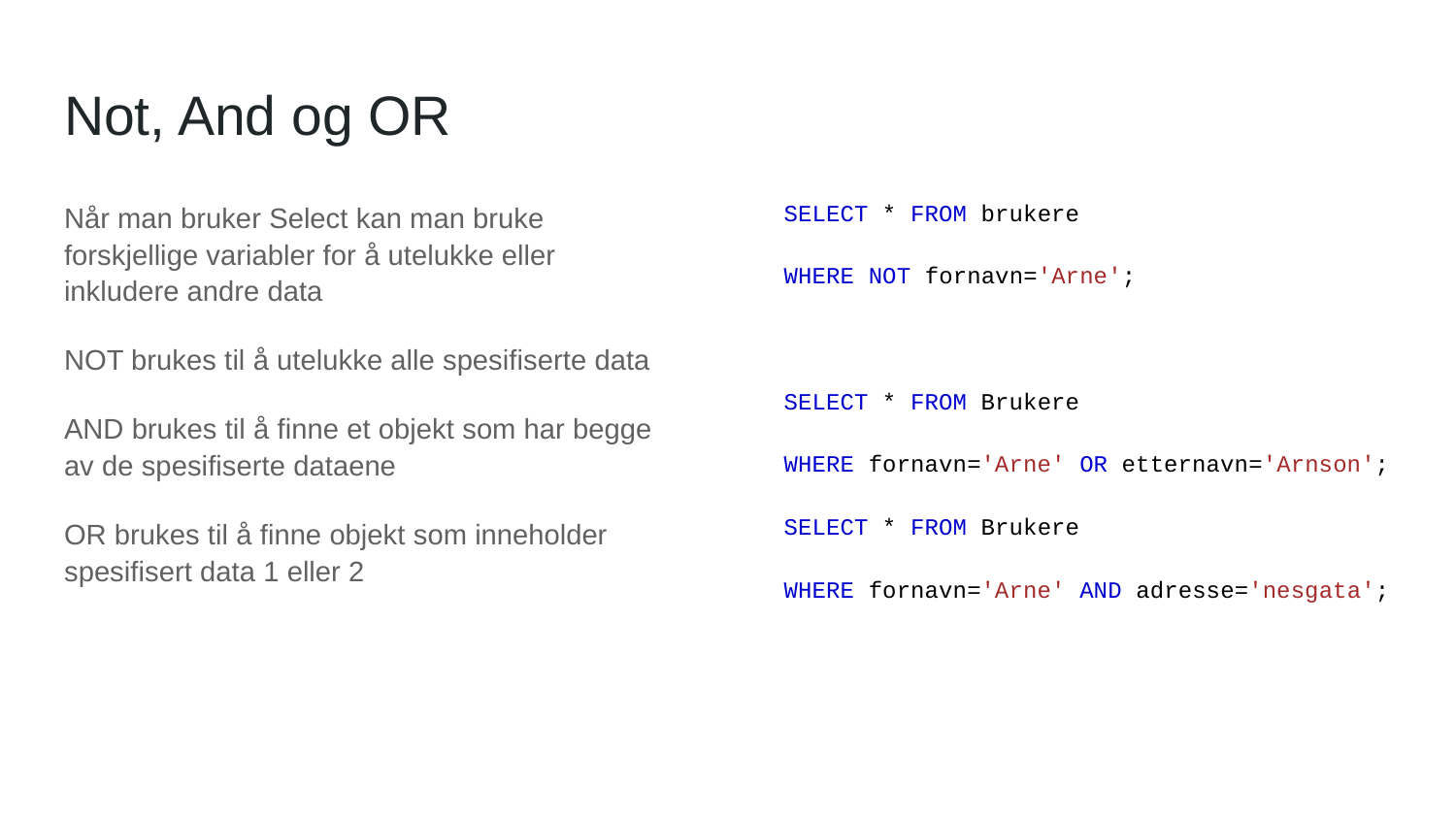

# Not, And og OR

Når man bruker Select kan man bruke forskjellige variabler for å utelukke eller inkludere andre data
NOT brukes til å utelukke alle spesifiserte data
AND brukes til å finne et objekt som har begge av de spesifiserte dataene
OR brukes til å finne objekt som inneholder spesifisert data 1 eller 2
SELECT * FROM brukere
WHERE NOT fornavn='Arne';

SELECT * FROM Brukere
WHERE fornavn='Arne' OR etternavn='Arnson';
SELECT * FROM Brukere
WHERE fornavn='Arne' AND adresse='nesgata';